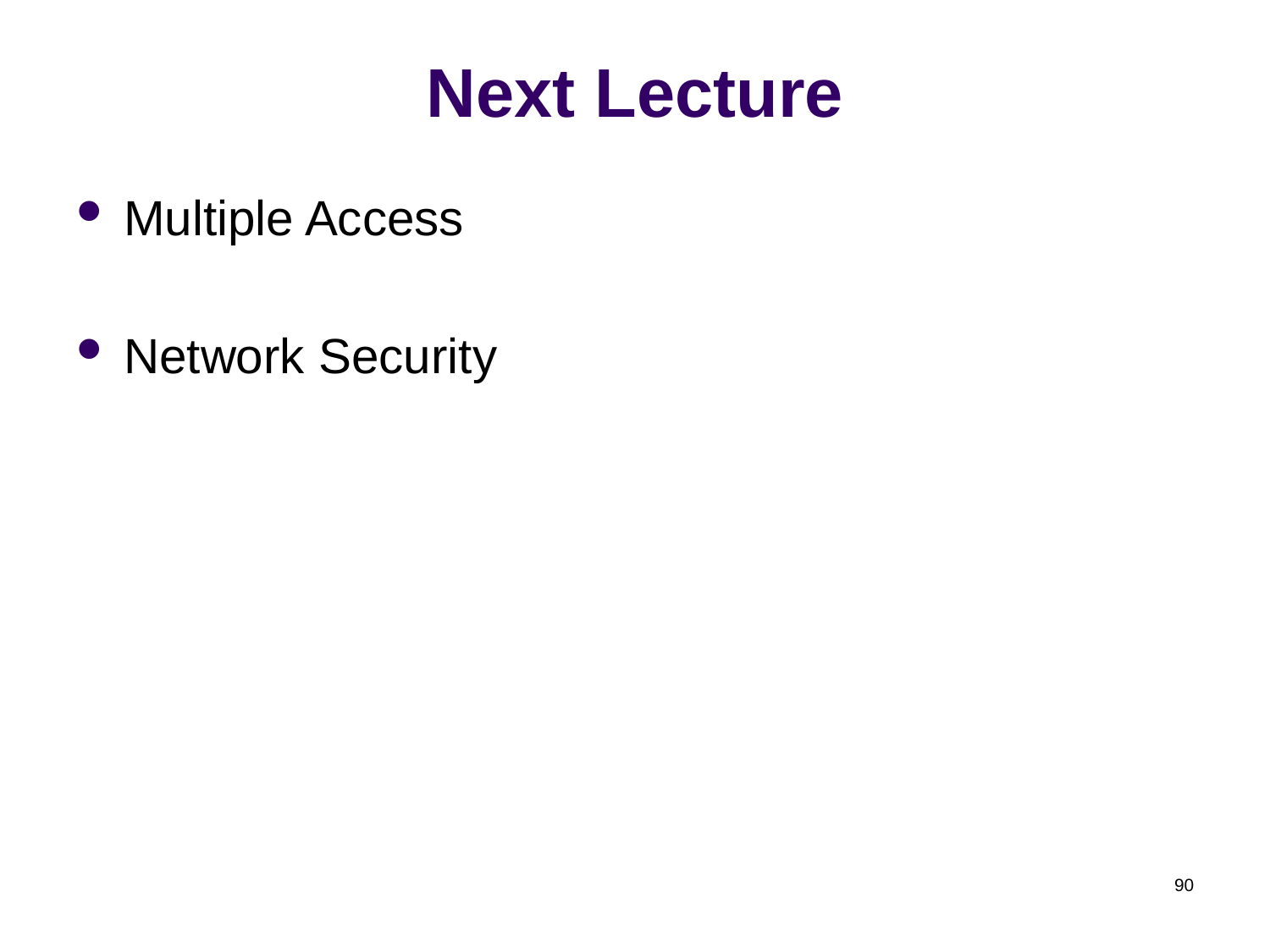

# Next Lecture
Multiple Access

Network Security
90